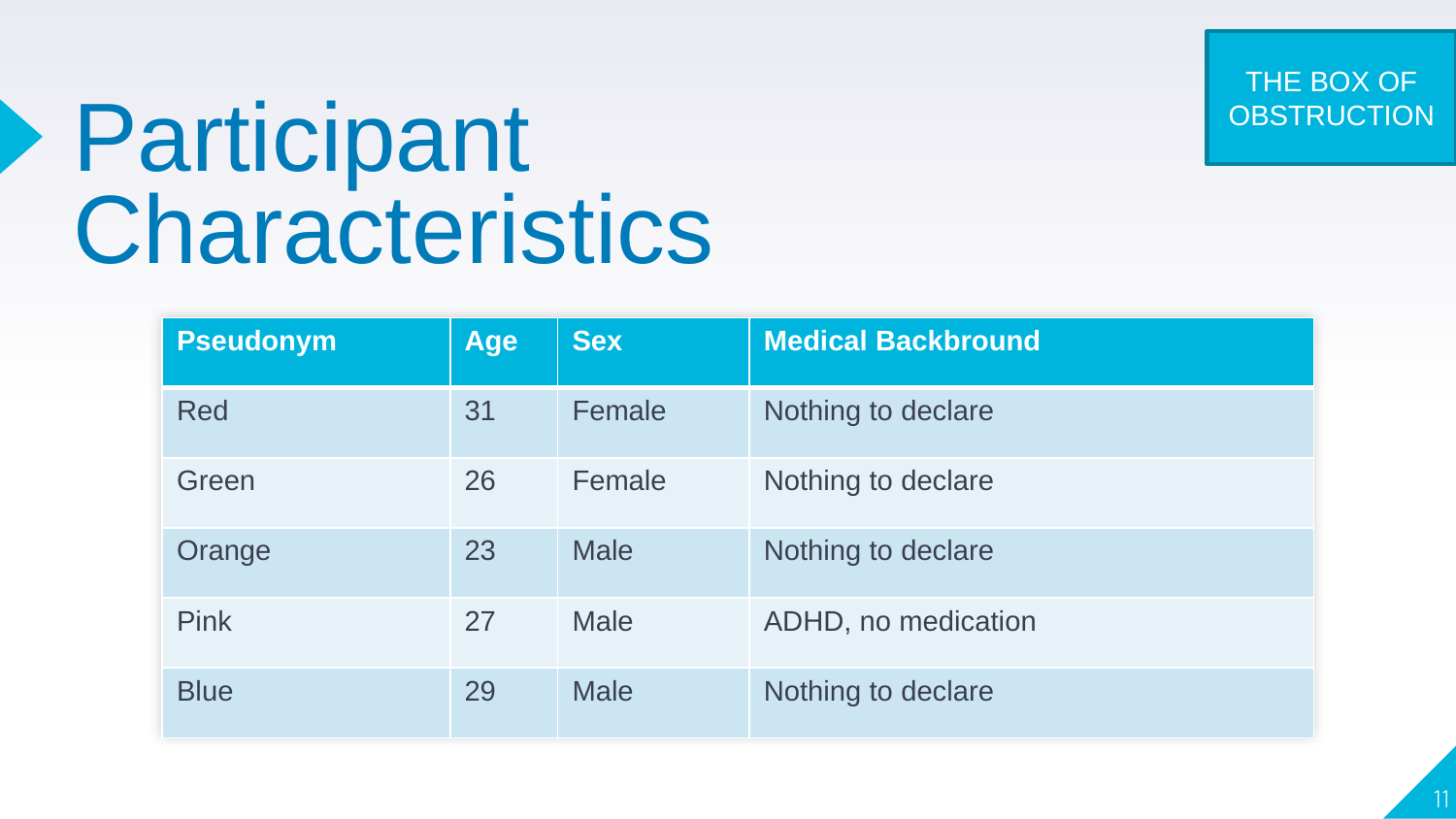

THE BOX OF OBSTRUCTION
# Participant Characteristics
| Pseudonym | Age | Sex | Medical Backbround |
| --- | --- | --- | --- |
| Red | 31 | Female | Nothing to declare |
| Green | 26 | Female | Nothing to declare |
| Orange | 23 | Male | Nothing to declare |
| Pink | 27 | Male | ADHD, no medication |
| Blue | 29 | Male | Nothing to declare |
11